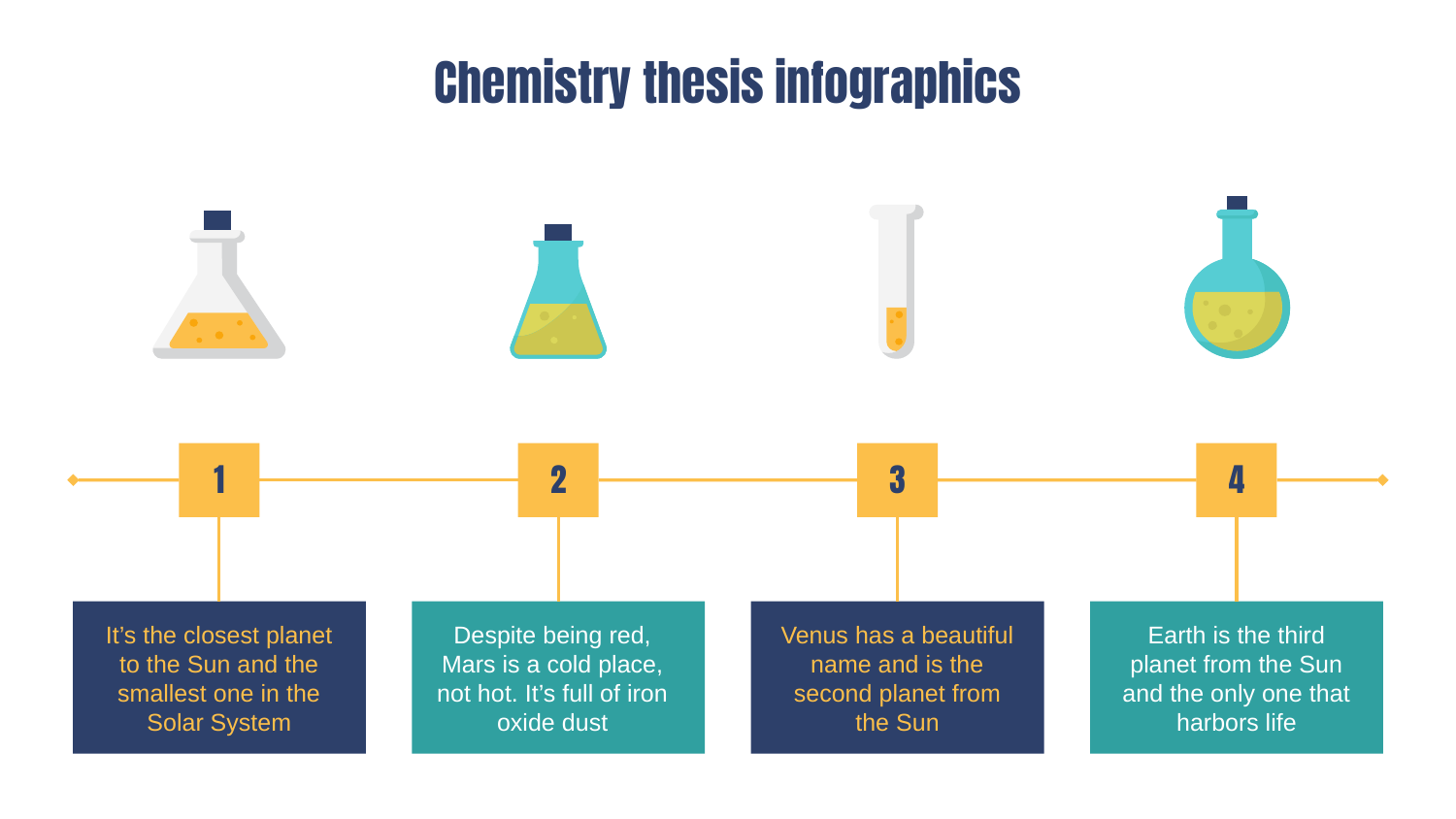

# Chemistry thesis infographics

1
2
3
4
It’s the closest planet to the Sun and the smallest one in the Solar System
Despite being red, Mars is a cold place, not hot. It’s full of iron oxide dust
Venus has a beautiful name and is the second planet from the Sun
Earth is the third planet from the Sun and the only one that harbors life